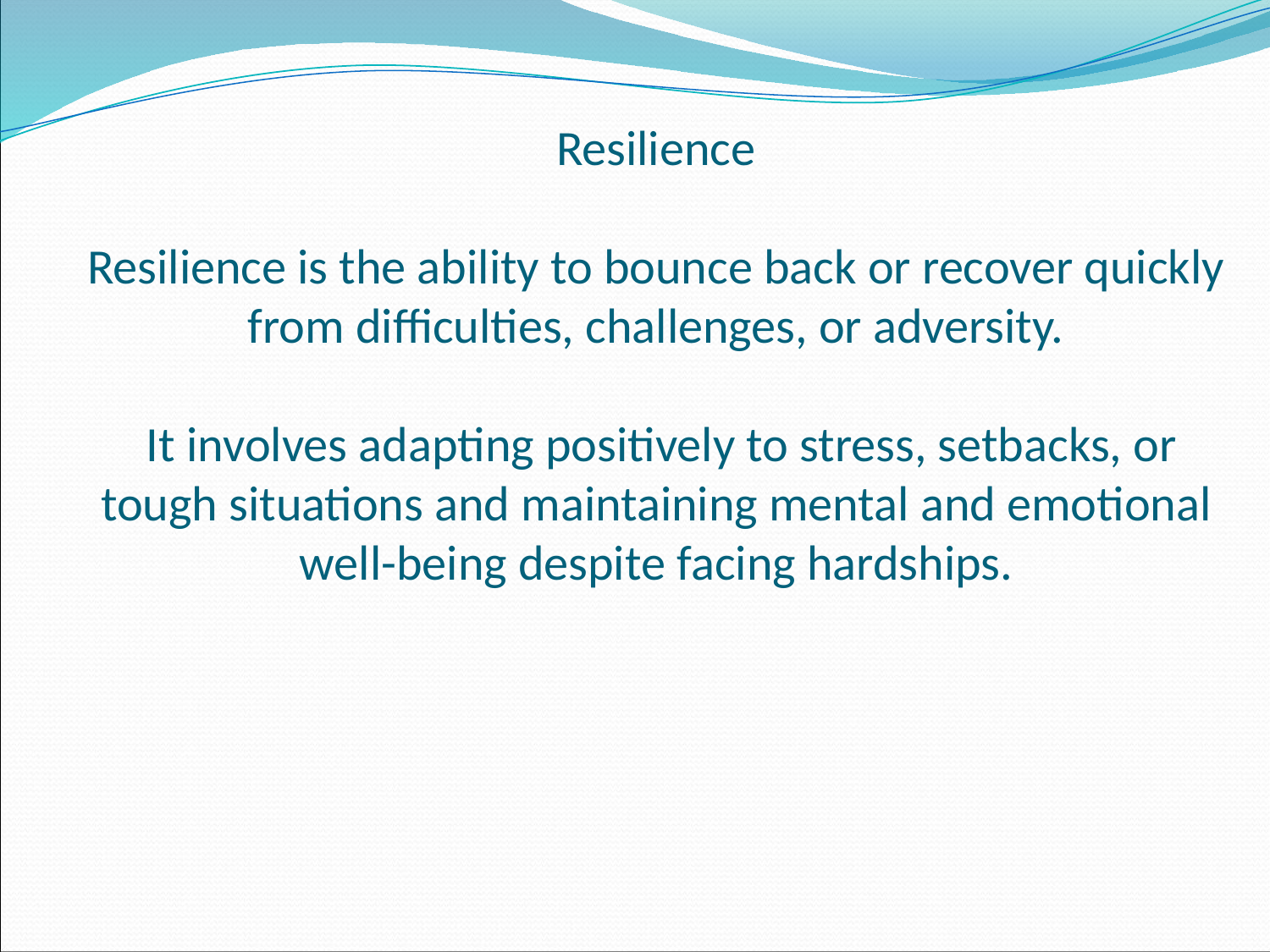

# Resilience Resilience is the ability to bounce back or recover quickly from difficulties, challenges, or adversity. It involves adapting positively to stress, setbacks, or tough situations and maintaining mental and emotional well-being despite facing hardships.